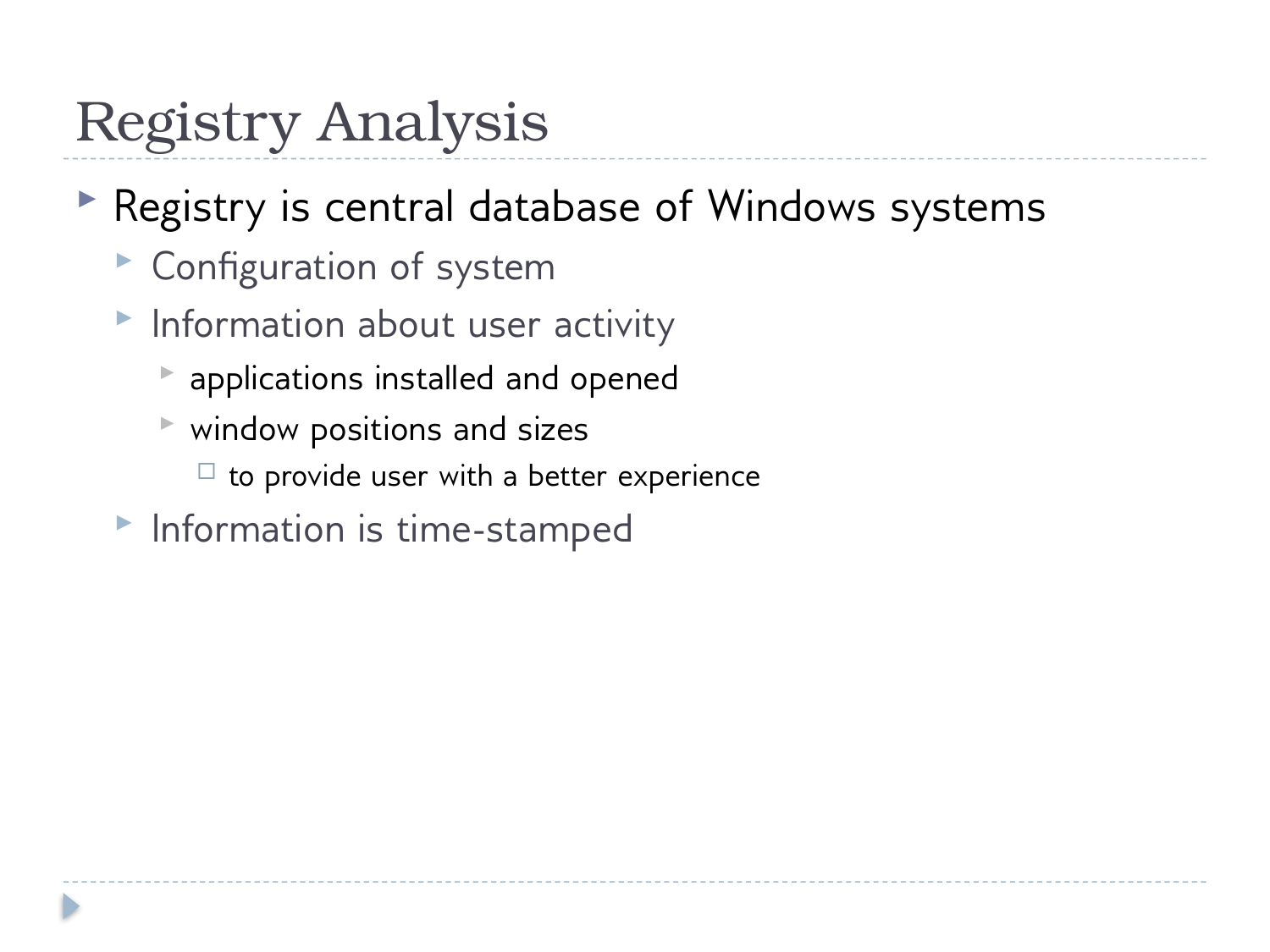

# Registry Analysis
Registry is central database of Windows systems
Configuration of system
Information about user activity
applications installed and opened
window positions and sizes
to provide user with a better experience
Information is time-stamped